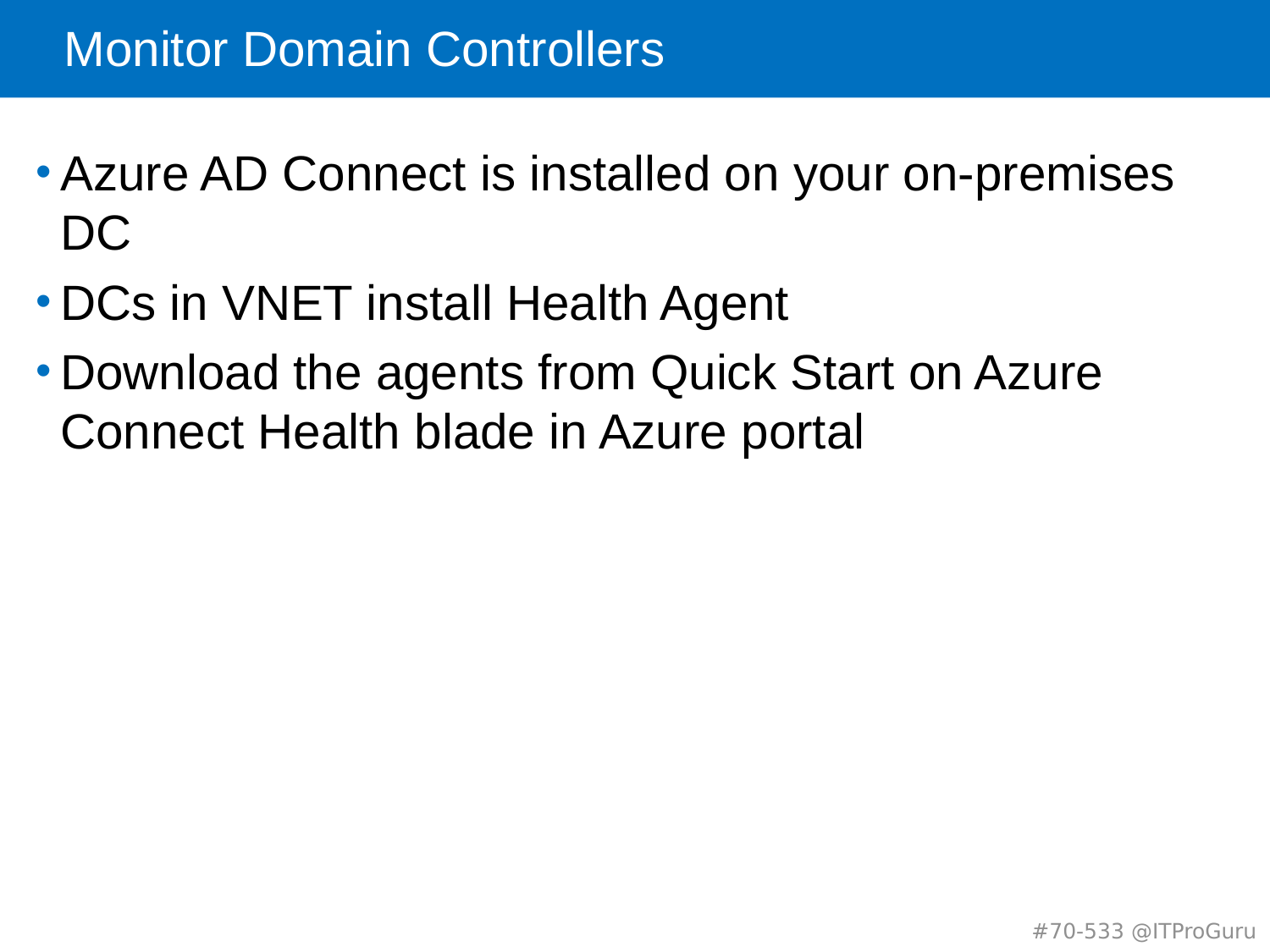

# Monitor Domain Controllers
Azure AD Connect is installed on your on-premises DC
DCs in VNET install Health Agent
Download the agents from Quick Start on Azure Connect Health blade in Azure portal